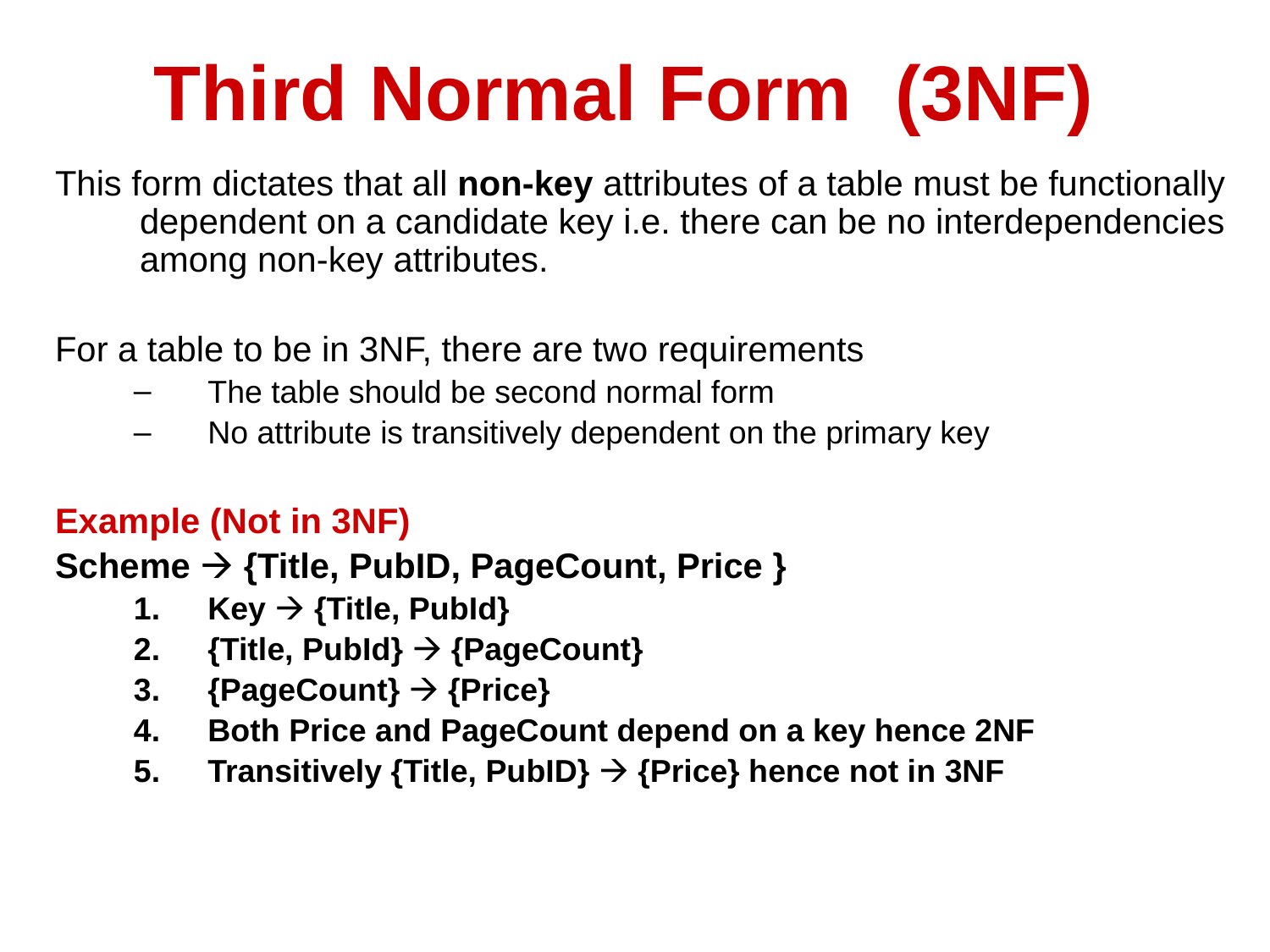

Third Normal Form  (3NF)
This form dictates that all non-key attributes of a table must be functionally dependent on a candidate key i.e. there can be no interdependencies among non-key attributes.

For a table to be in 3NF, there are two requirements
The table should be second normal form
No attribute is transitively dependent on the primary key

Example (Not in 3NF)
Scheme 🡪 {Title, PubID, PageCount, Price }
Key 🡪 {Title, PubId}
{Title, PubId} 🡪 {PageCount}
{PageCount} 🡪 {Price}
Both Price and PageCount depend on a key hence 2NF
Transitively {Title, PubID} 🡪 {Price} hence not in 3NF